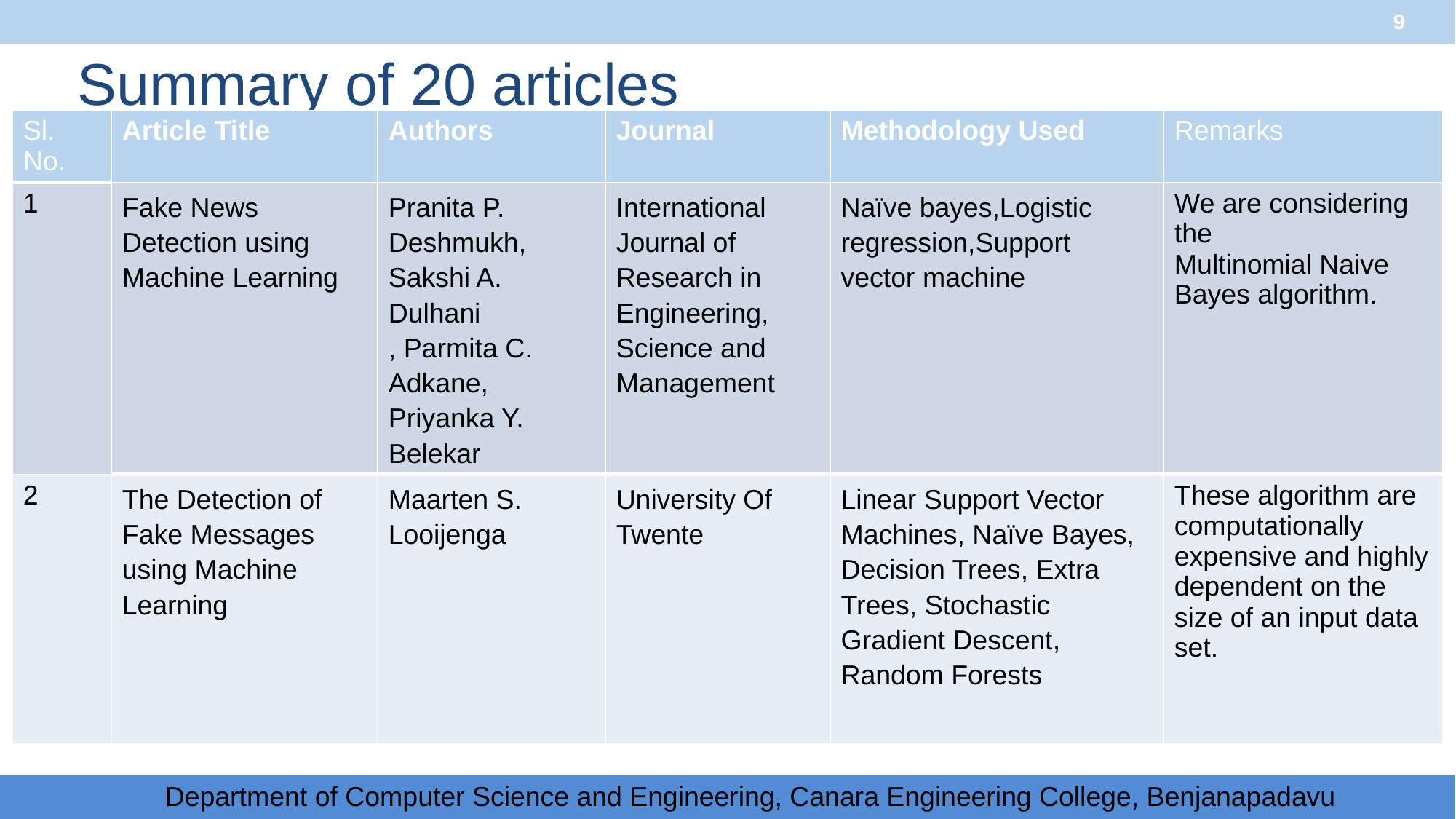

9
# Summary of 20 articles
| Sl. No. | Article Title | Authors | Journal | Methodology Used | Remarks |
| --- | --- | --- | --- | --- | --- |
| 1 | Fake News Detection using Machine Learning | Pranita P. Deshmukh, Sakshi A. Dulhani , Parmita C. Adkane, Priyanka Y. Belekar | International Journal of Research in Engineering, Science and Management | Naïve bayes,Logistic regression,Support vector machine | We are considering the Multinomial Naive Bayes algorithm. |
| 2 | The Detection of Fake Messages using Machine Learning | Maarten S. Looijenga | University Of Twente | Linear Support Vector Machines, Naïve Bayes, Decision Trees, Extra Trees, Stochastic Gradient Descent, Random Forests | These algorithm are computationally expensive and highly dependent on the size of an input data set. |